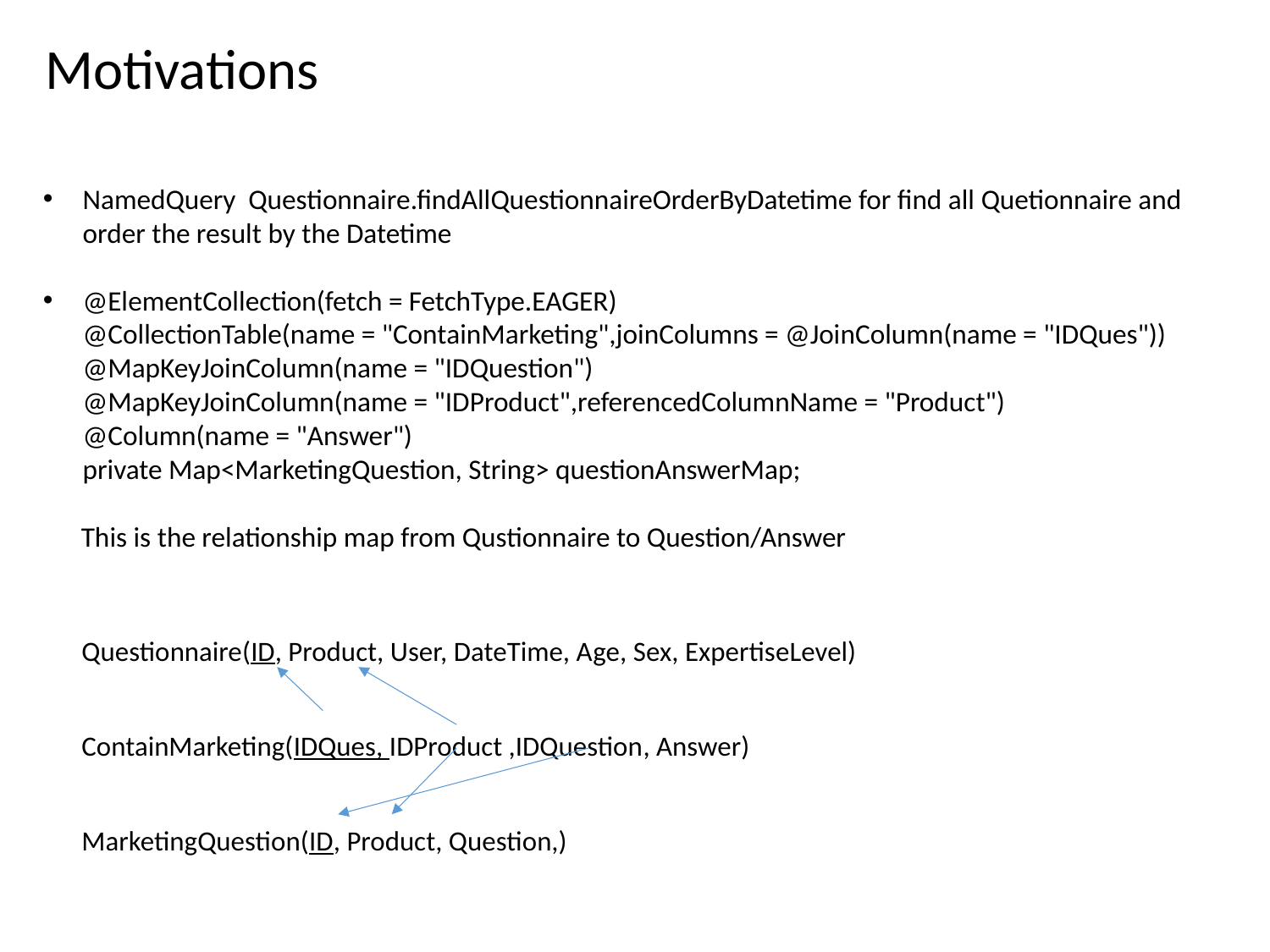

Motivations
NamedQuery  Questionnaire.findAllQuestionnaireOrderByDatetime for find all Quetionnaire and order the result by the Datetime

@ElementCollection(fetch = FetchType.EAGER)
@CollectionTable(name = "ContainMarketing",joinColumns = @JoinColumn(name = "IDQues"))
@MapKeyJoinColumn(name = "IDQuestion")
@MapKeyJoinColumn(name = "IDProduct",referencedColumnName = "Product")
@Column(name = "Answer")
private Map<MarketingQuestion, String> questionAnswerMap;

      This is the relationship map from Qustionnaire to Question/Answer
Questionnaire(ID, Product, User, DateTime, Age, Sex, ExpertiseLevel)

ContainMarketing(IDQues, IDProduct ,IDQuestion, Answer)

MarketingQuestion(ID, Product, Question,)